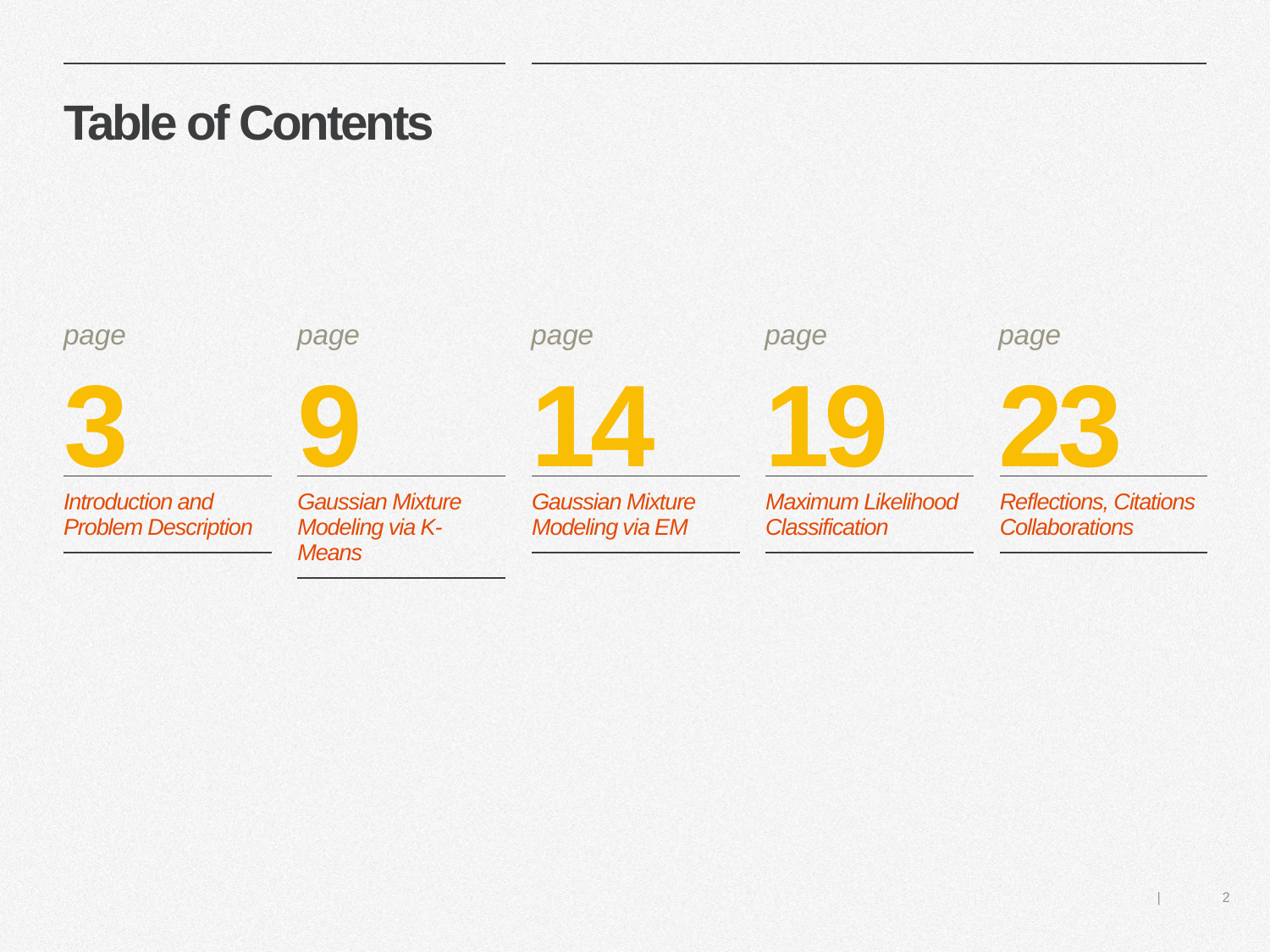

# Table of Contents
page
page
page
page
page
3
9
14
19
23
| Introduction and Problem Description |
| --- |
| Gaussian Mixture Modeling via K-Means |
| --- |
| Gaussian Mixture Modeling via EM |
| --- |
| Maximum Likelihood Classification |
| --- |
| Reflections, Citations Collaborations |
| --- |